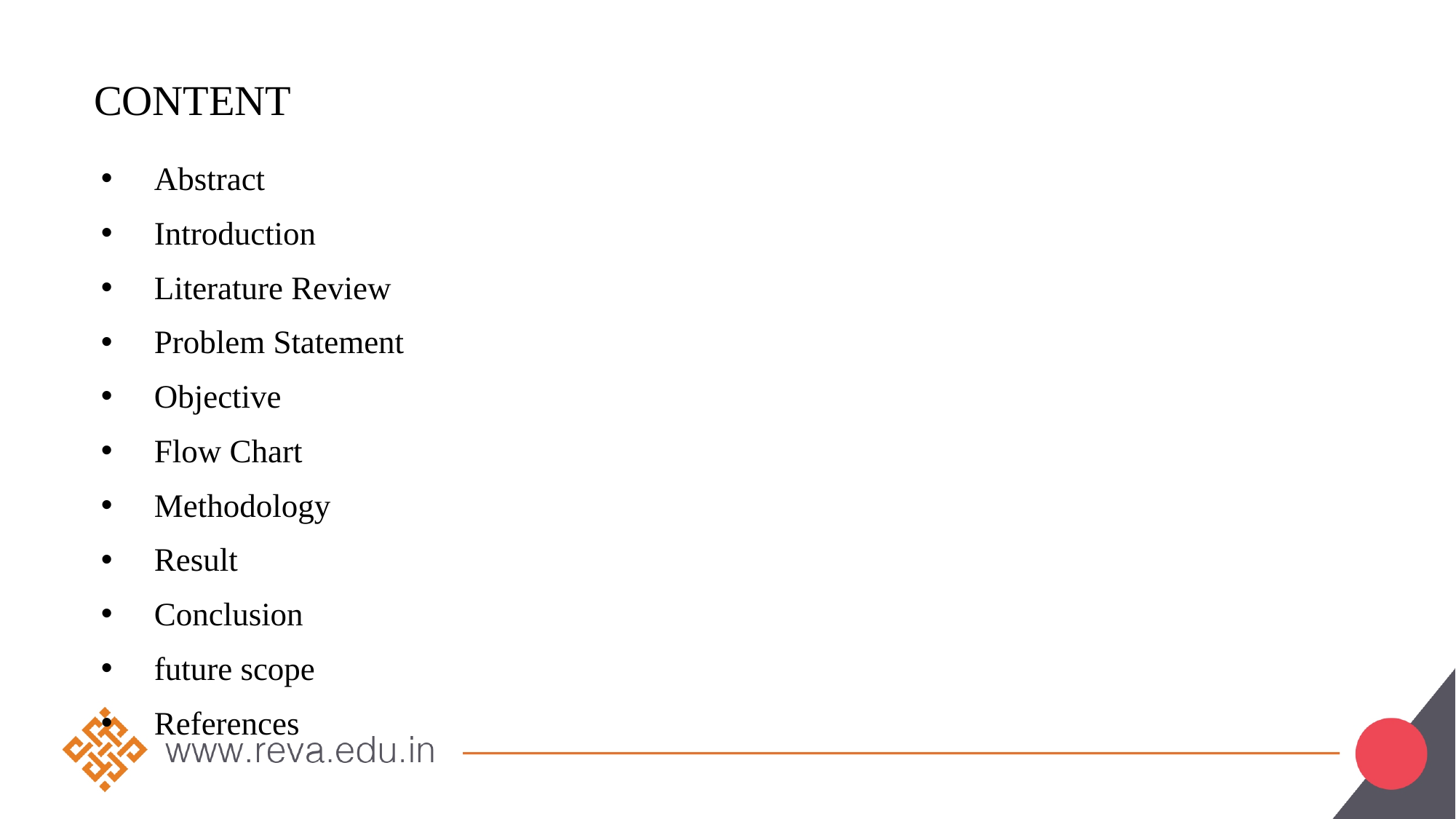

# Content
Abstract
Introduction
Literature Review
Problem Statement
Objective
Flow Chart
Methodology
Result
Conclusion
future scope
References